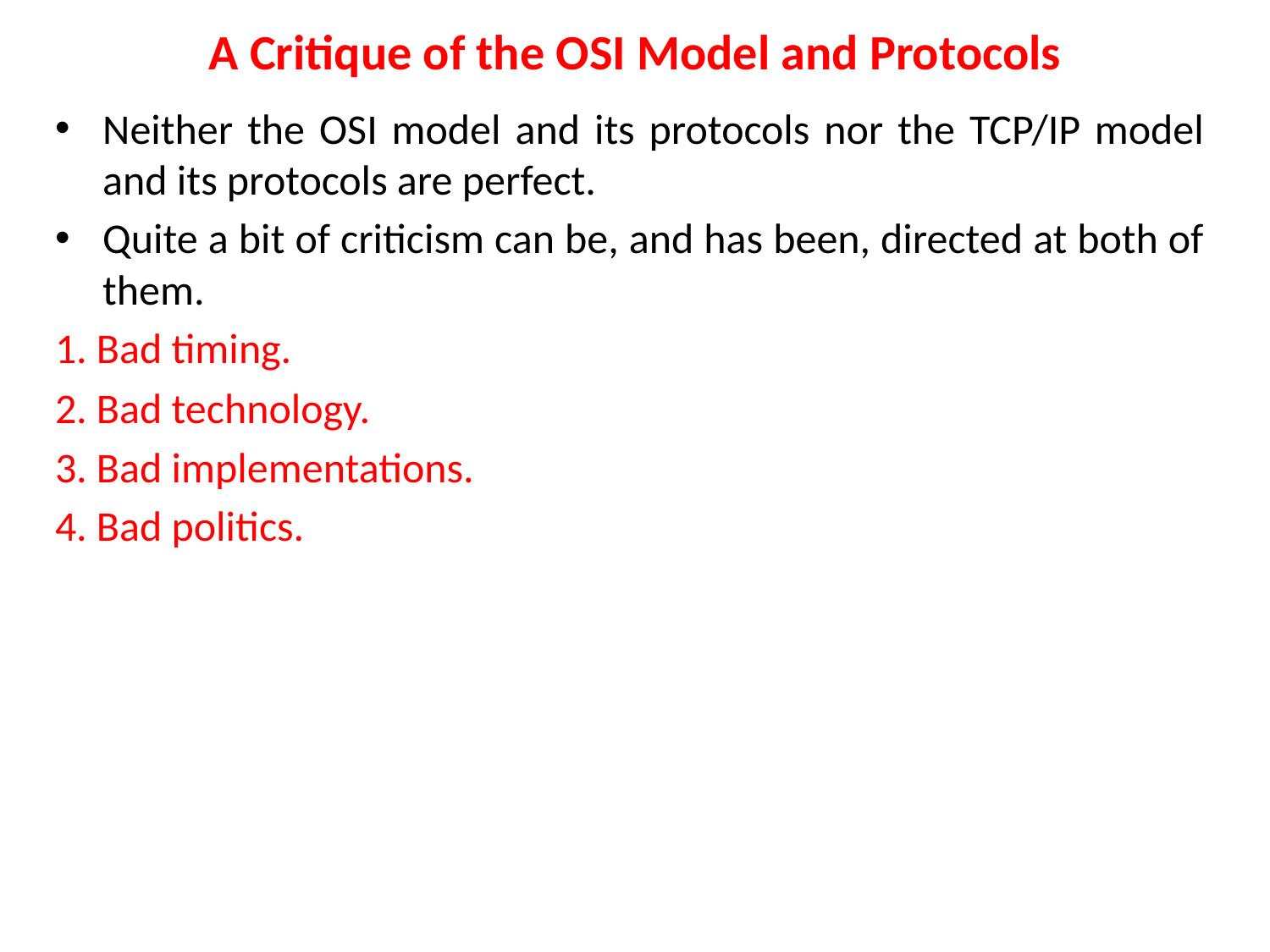

# A Critique of the OSI Model and Protocols
Neither the OSI model and its protocols nor the TCP/IP model and its protocols are perfect.
Quite a bit of criticism can be, and has been, directed at both of them.
1. Bad timing.
2. Bad technology.
3. Bad implementations.
4. Bad politics.